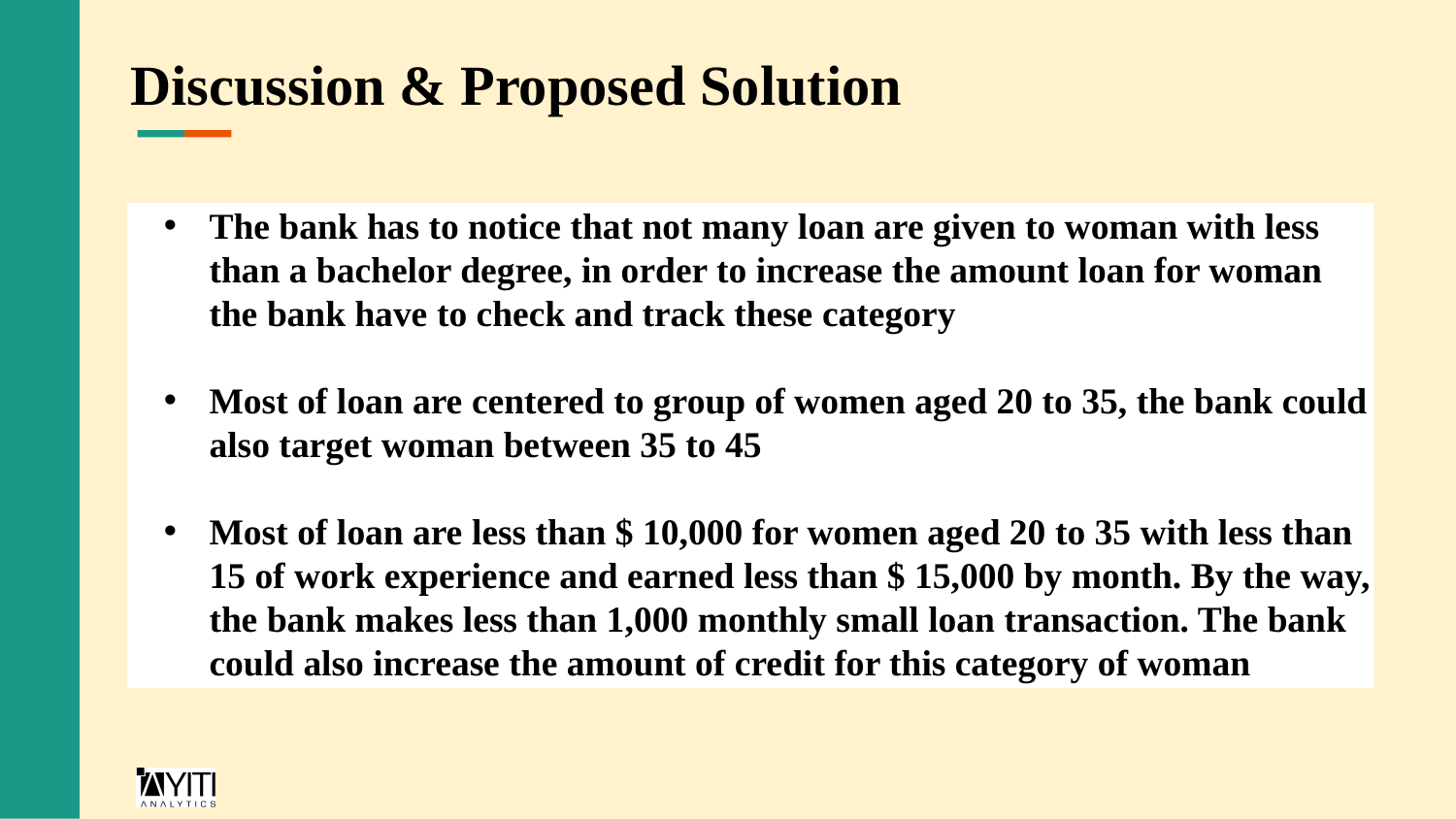

# Discussion & Proposed Solution
The bank has to notice that not many loan are given to woman with less than a bachelor degree, in order to increase the amount loan for woman the bank have to check and track these category

Most of loan are centered to group of women aged 20 to 35, the bank could also target woman between 35 to 45

Most of loan are less than $ 10,000 for women aged 20 to 35 with less than 15 of work experience and earned less than $ 15,000 by month. By the way, the bank makes less than 1,000 monthly small loan transaction. The bank could also increase the amount of credit for this category of woman